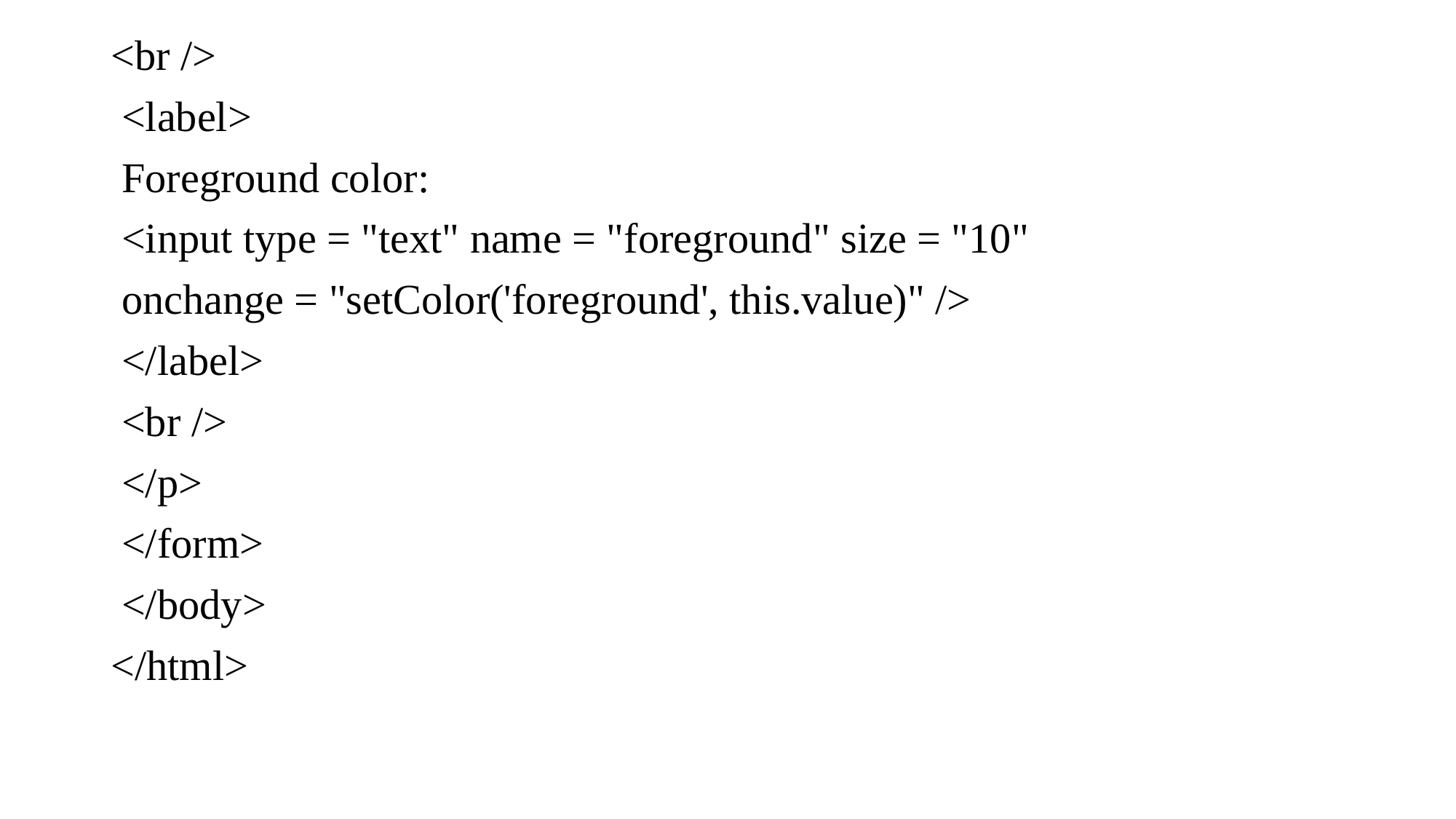

<br />
 <label>
 Foreground color:
 <input type = "text" name = "foreground" size = "10"
 onchange = "setColor('foreground', this.value)" />
 </label>
 <br />
 </p>
 </form>
 </body>
</html>